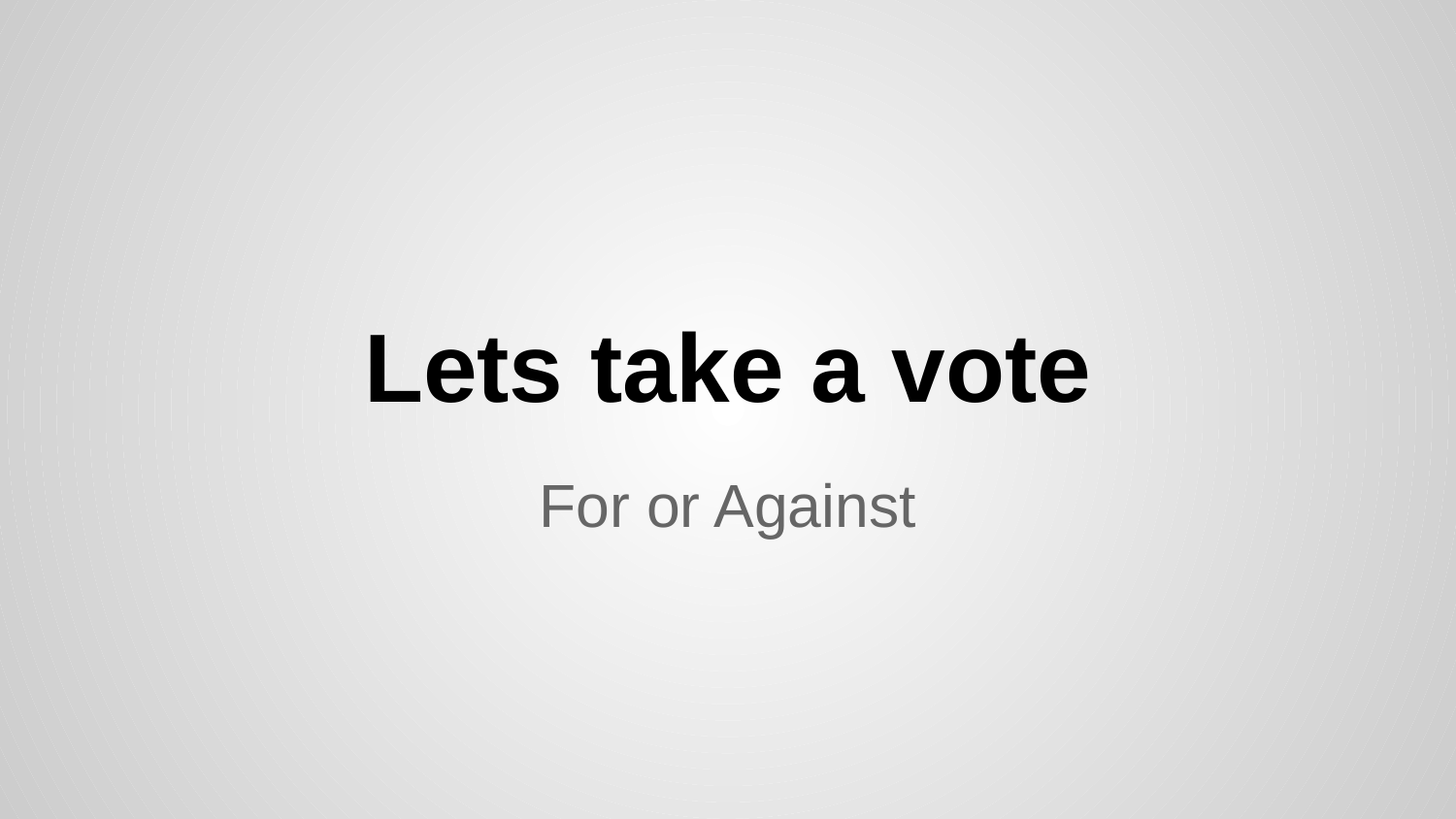

# Lets take a vote
For or Against